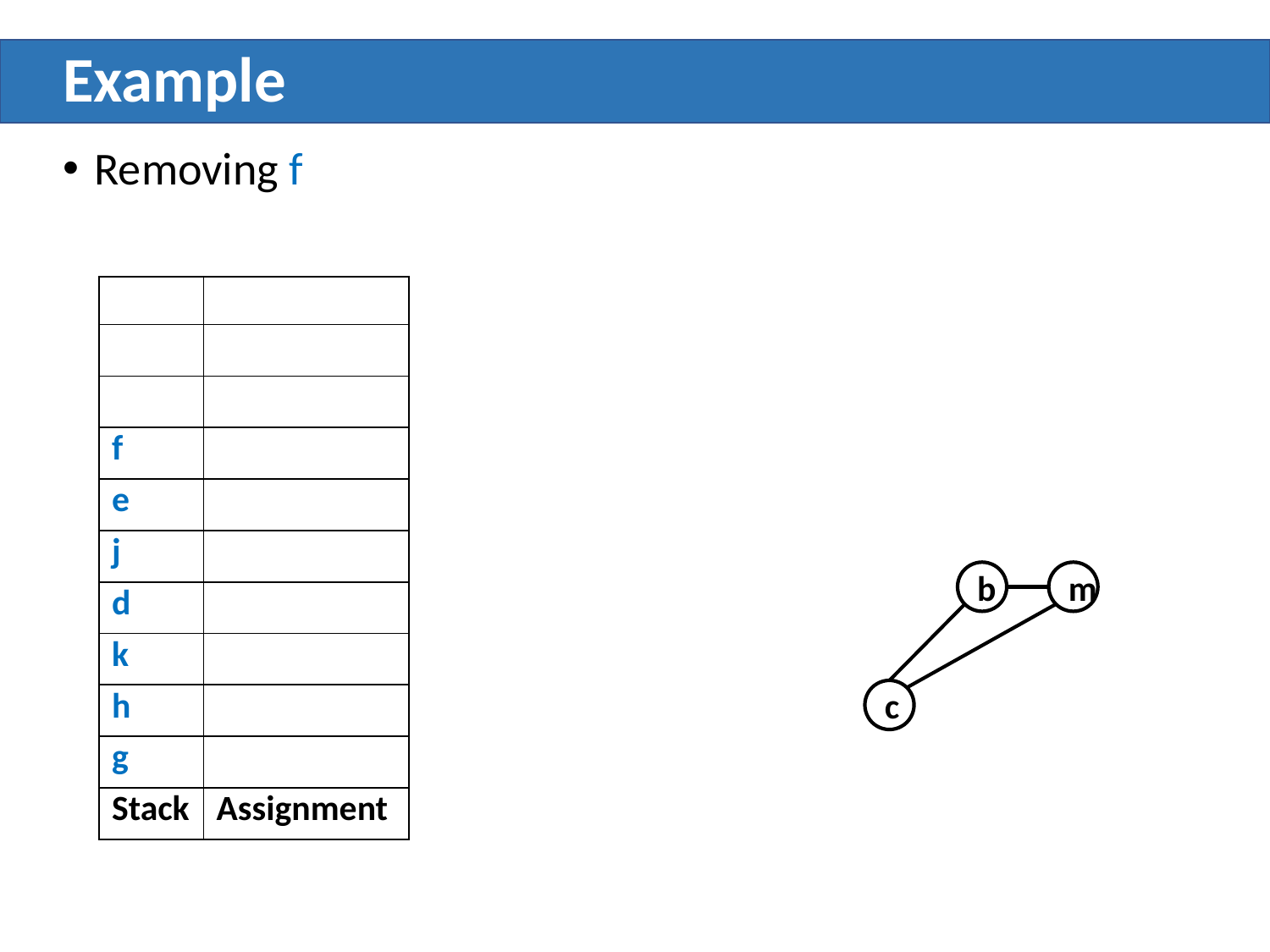

# Example
Removing f
|  |  |
| --- | --- |
|  |  |
|  |  |
| f |  |
| e |  |
| j |  |
| d |  |
| k |  |
| h |  |
| g |  |
| Stack | Assignment |
b
m
c